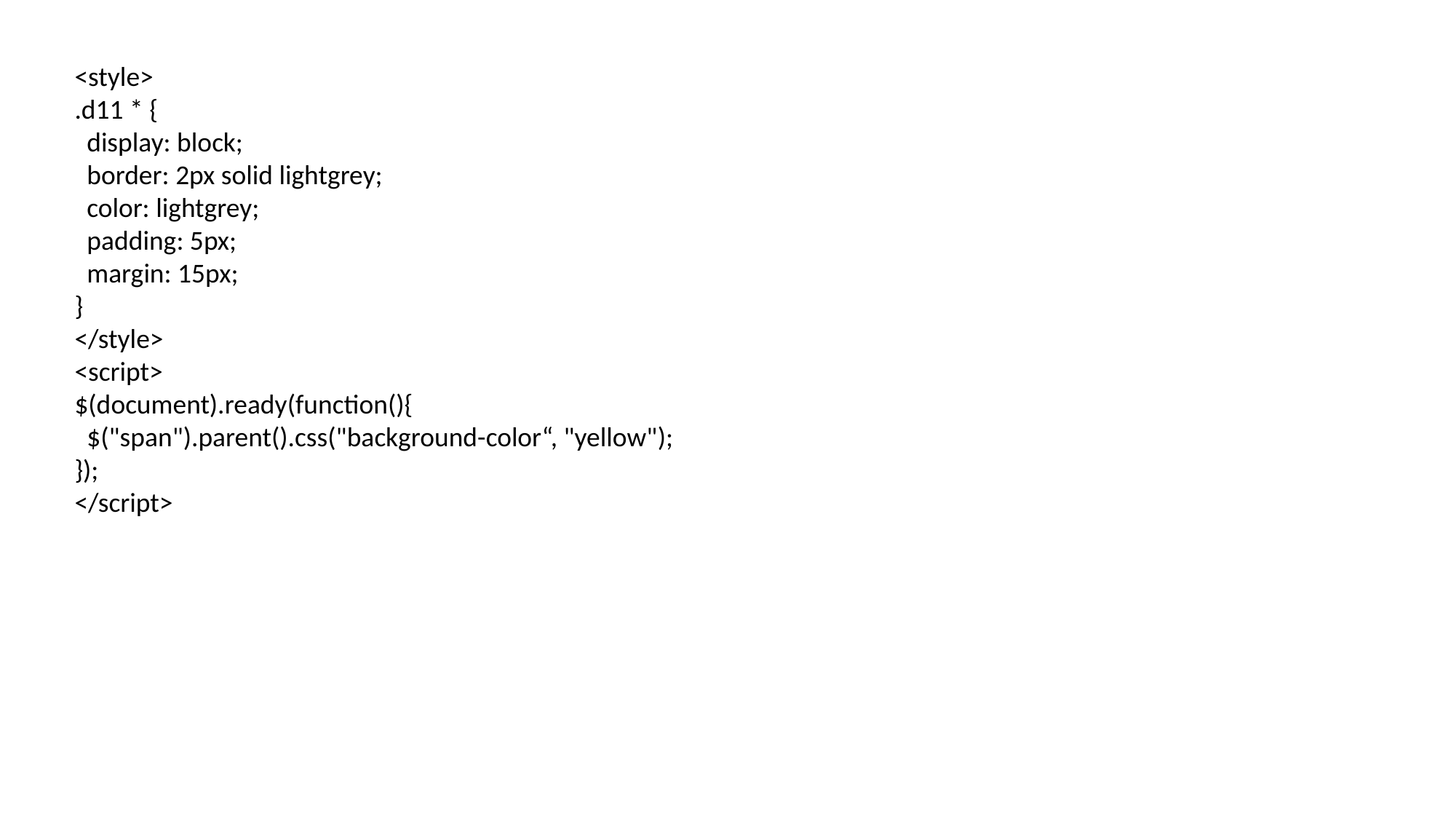

<style>
.d11 * {
  display: block;
  border: 2px solid lightgrey;
  color: lightgrey;
  padding: 5px;
  margin: 15px;
}
</style>
<script>
$(document).ready(function(){
  $("span").parent().css("background-color“, "yellow");
});
</script>